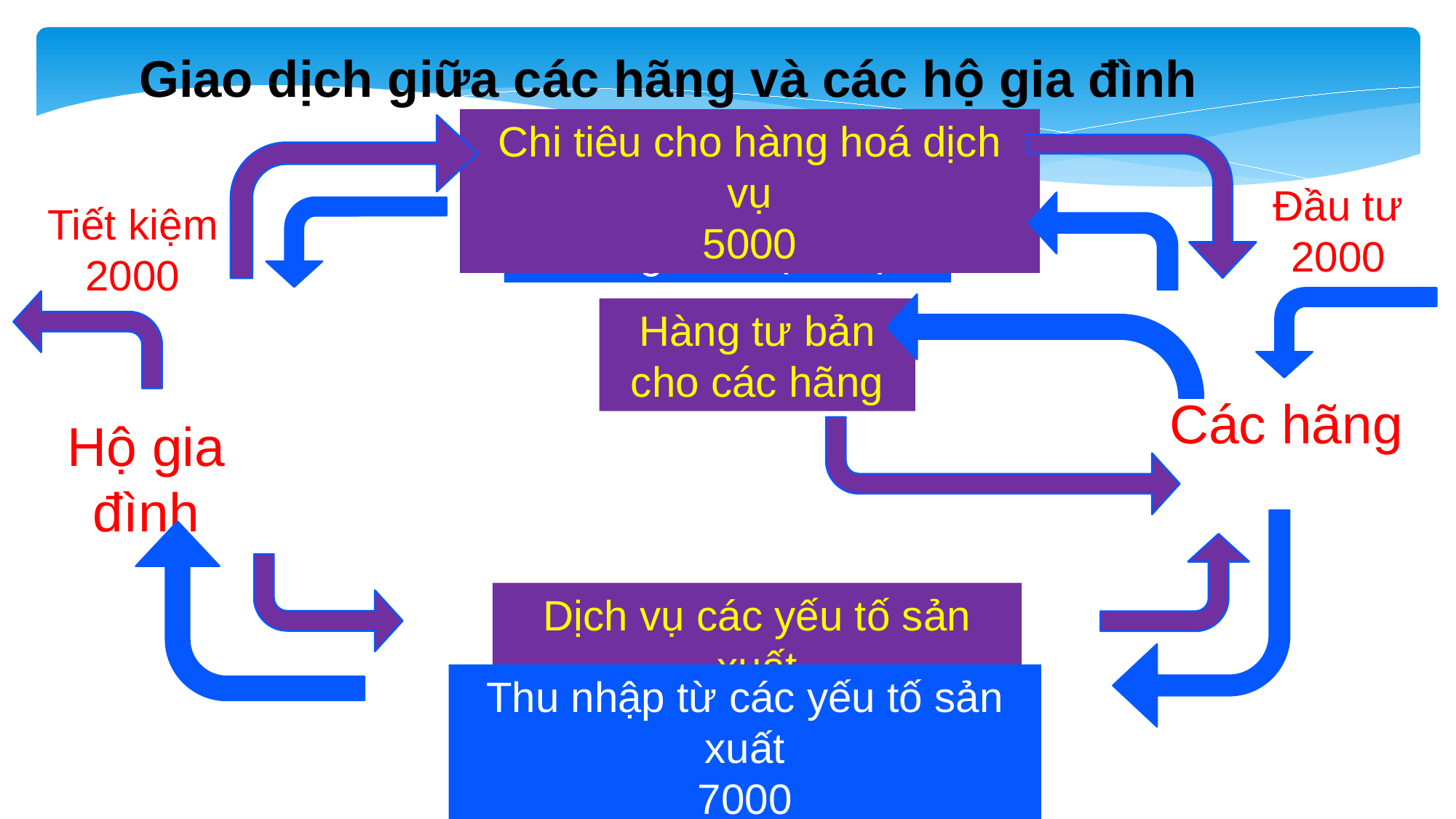

Giao dịch giữa các hãng và các hộ gia đình

Chi tiêu cho hàng hoá dịch vụ
5000

Đầu tư
2000
Tiết kiệm
2000

Hàng hoá dịch vụ

Hàng tư bản cho các hãng
Các hãng
Hộ gia đình

Dịch vụ các yếu tố sản xuất
Thu nhập từ các yếu tố sản xuất
7000
14